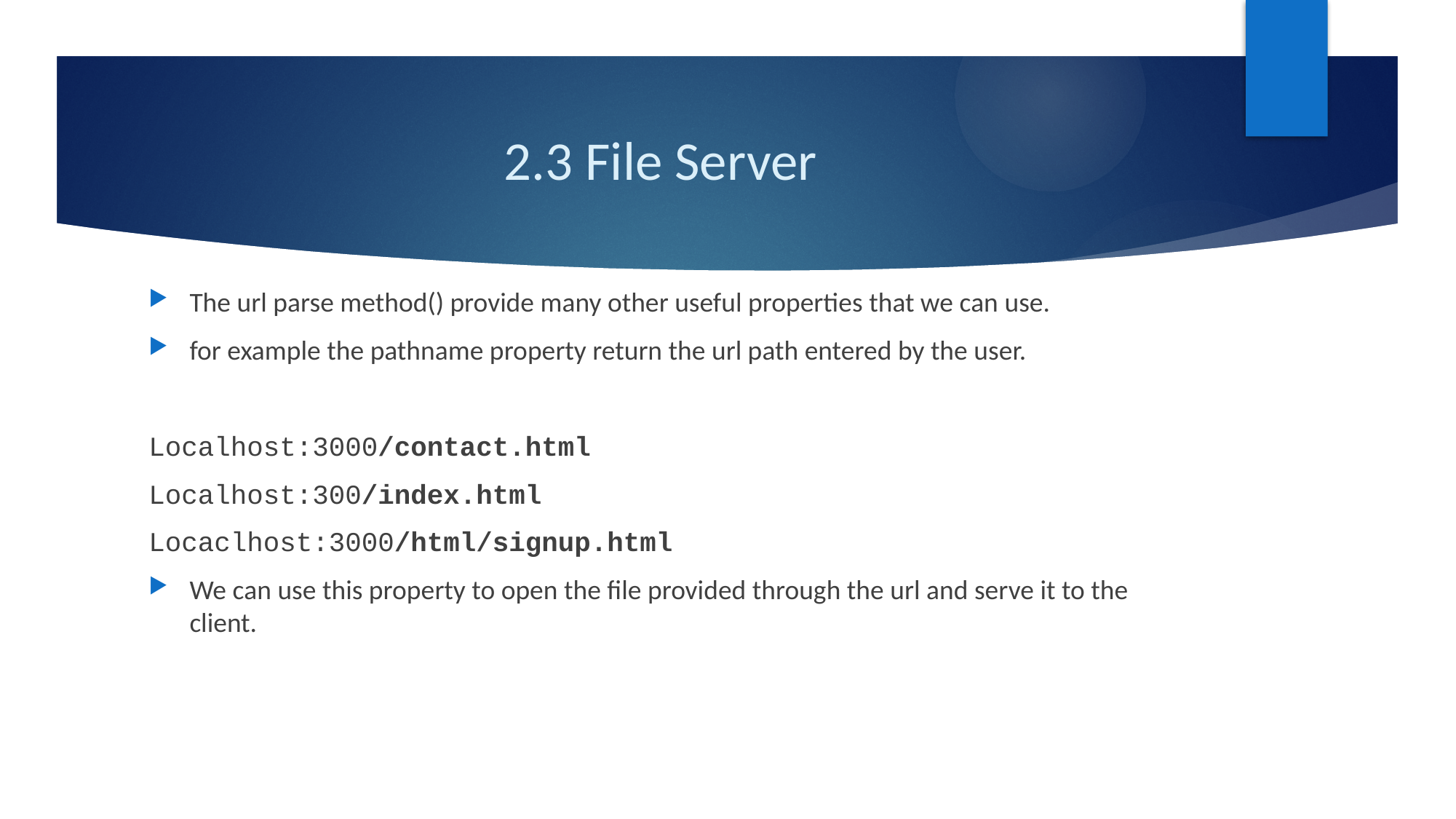

# 2.3 File Server
The url parse method() provide many other useful properties that we can use.
for example the pathname property return the url path entered by the user.

Localhost:3000/contact.html
Localhost:300/index.html
Locaclhost:3000/html/signup.html
We can use this property to open the file provided through the url and serve it to the client.